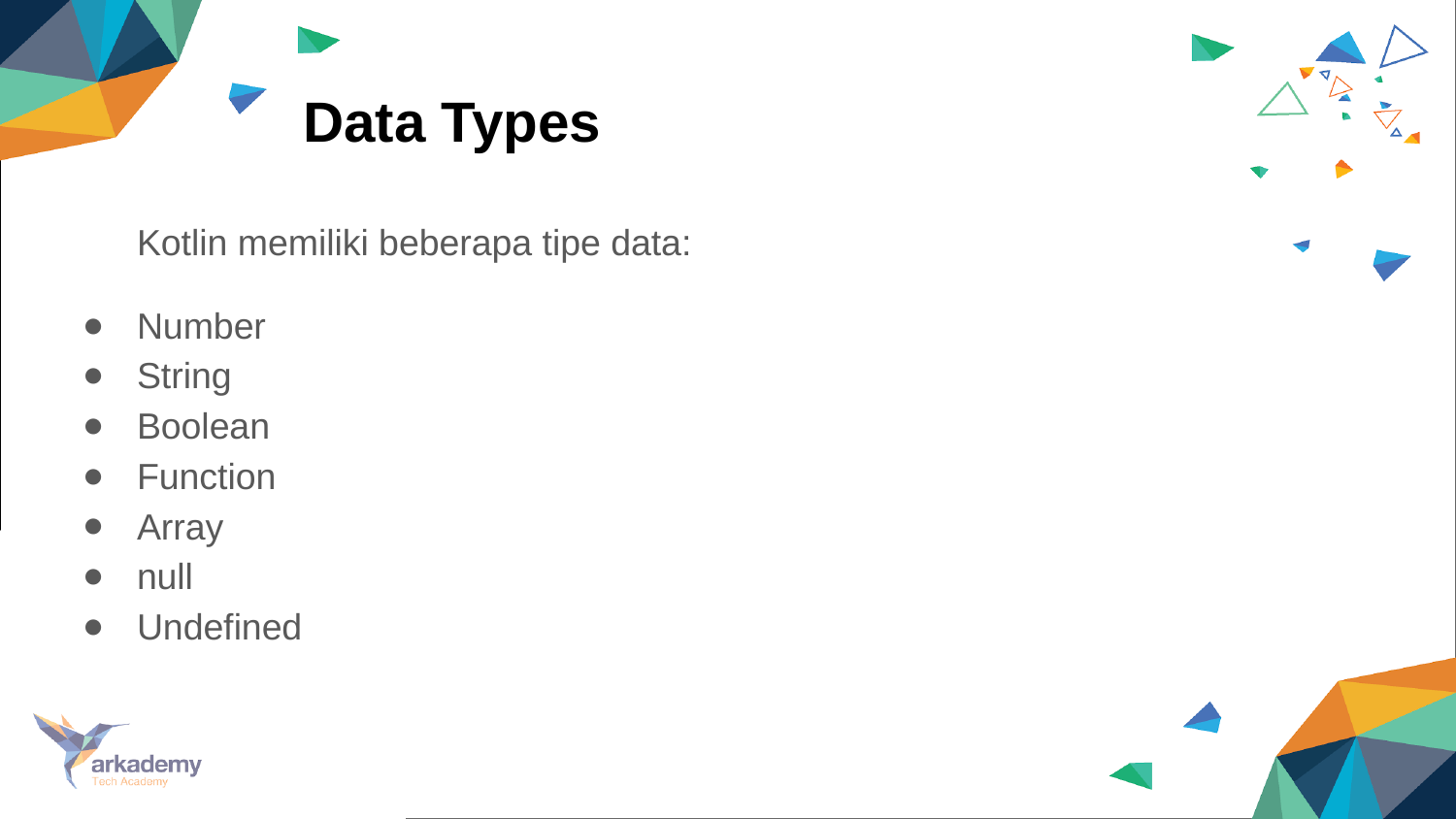

# Data Types
Kotlin memiliki beberapa tipe data:
Number
String
Boolean
Function
Array
null
Undefined